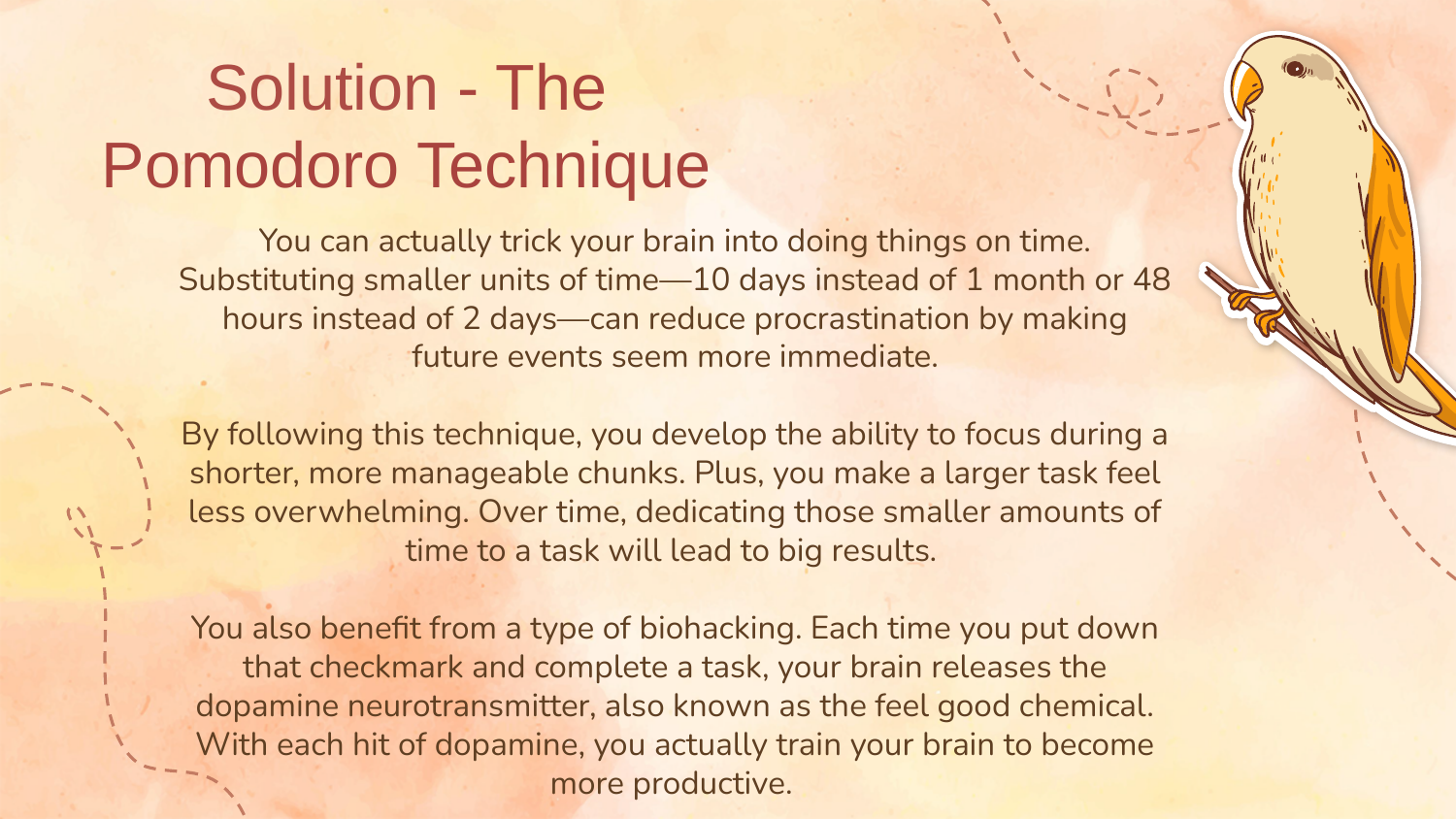

Solution - The Pomodoro Technique
You can actually trick your brain into doing things on time. Substituting smaller units of time—10 days instead of 1 month or 48 hours instead of 2 days—can reduce procrastination by making future events seem more immediate.

By following this technique, you develop the ability to focus during a shorter, more manageable chunks. Plus, you make a larger task feel less overwhelming. Over time, dedicating those smaller amounts of time to a task will lead to big results.

You also benefit from a type of biohacking. Each time you put down that checkmark and complete a task, your brain releases the dopamine neurotransmitter, also known as the feel good chemical. With each hit of dopamine, you actually train your brain to become more productive.